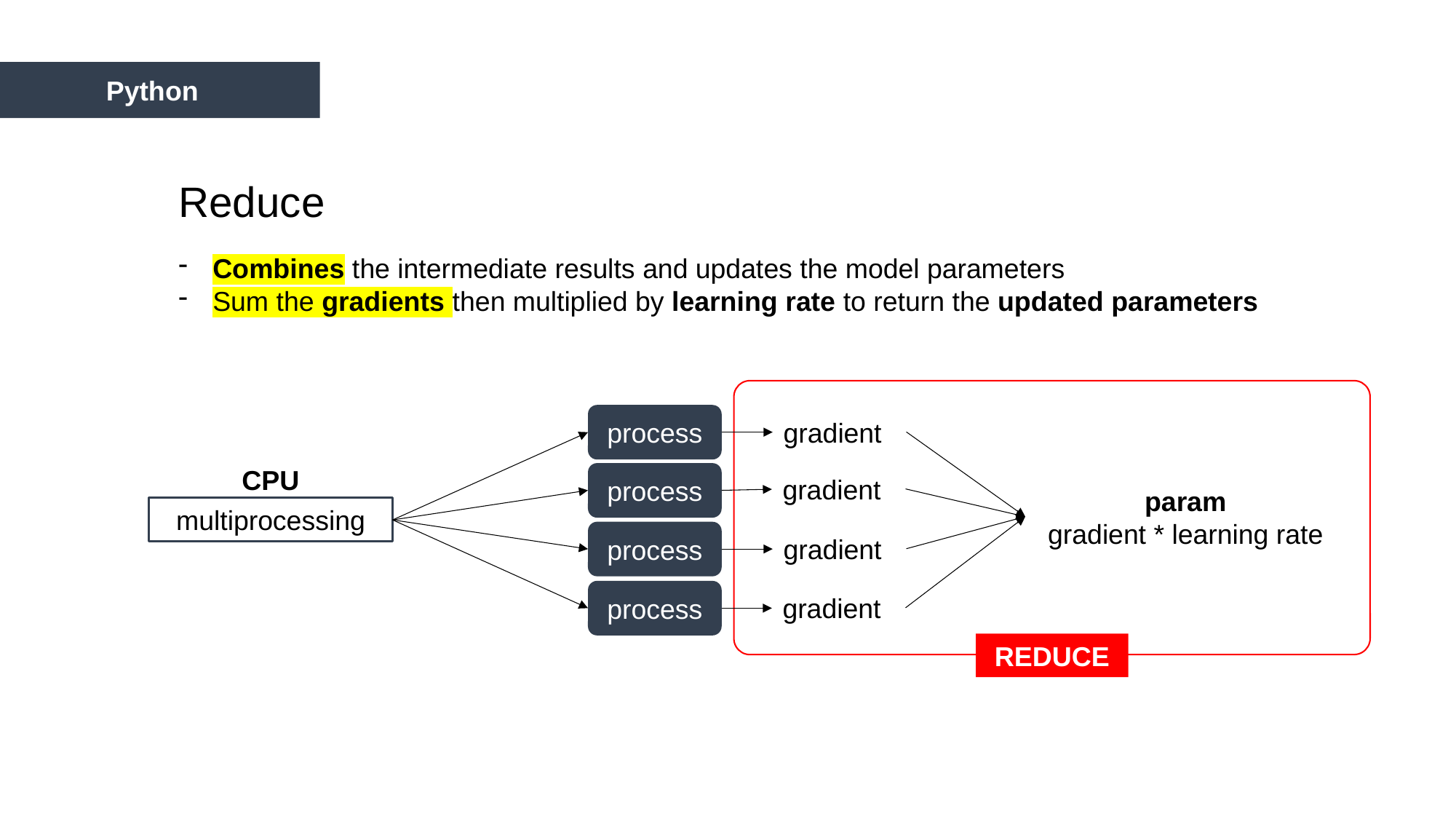

Python
Reduce
Combines the intermediate results and updates the model parameters
Sum the gradients then multiplied by learning rate to return the updated parameters

process
process
process
multiprocessing
CPU
process
gradient
gradient
gradient
gradient
param
gradient * learning rate
REDUCE